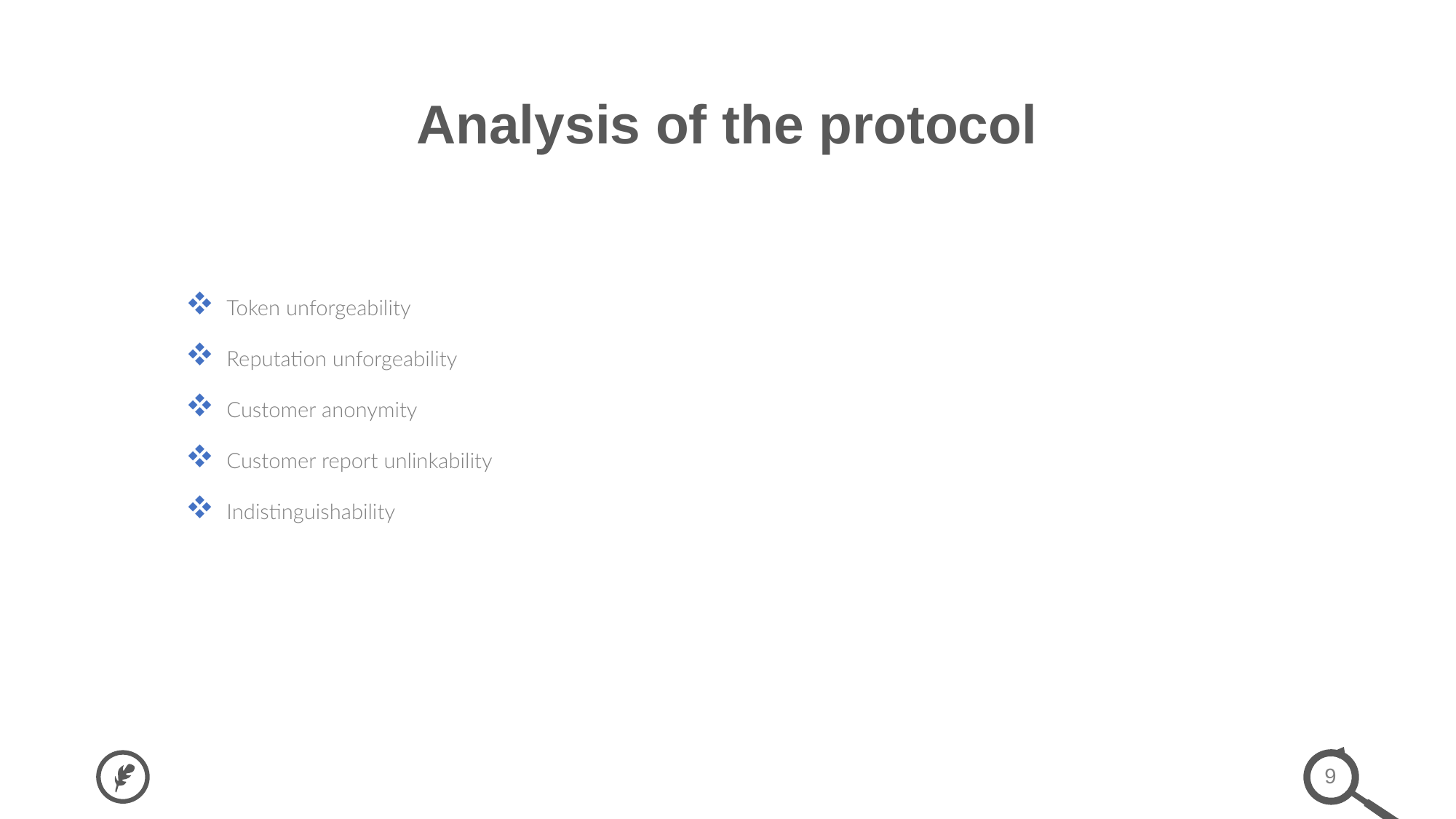

Analysis of the protocol
Token unforgeability

Reputation unforgeability

Customer anonymity

Customer report unlinkability

Indistinguishability

9